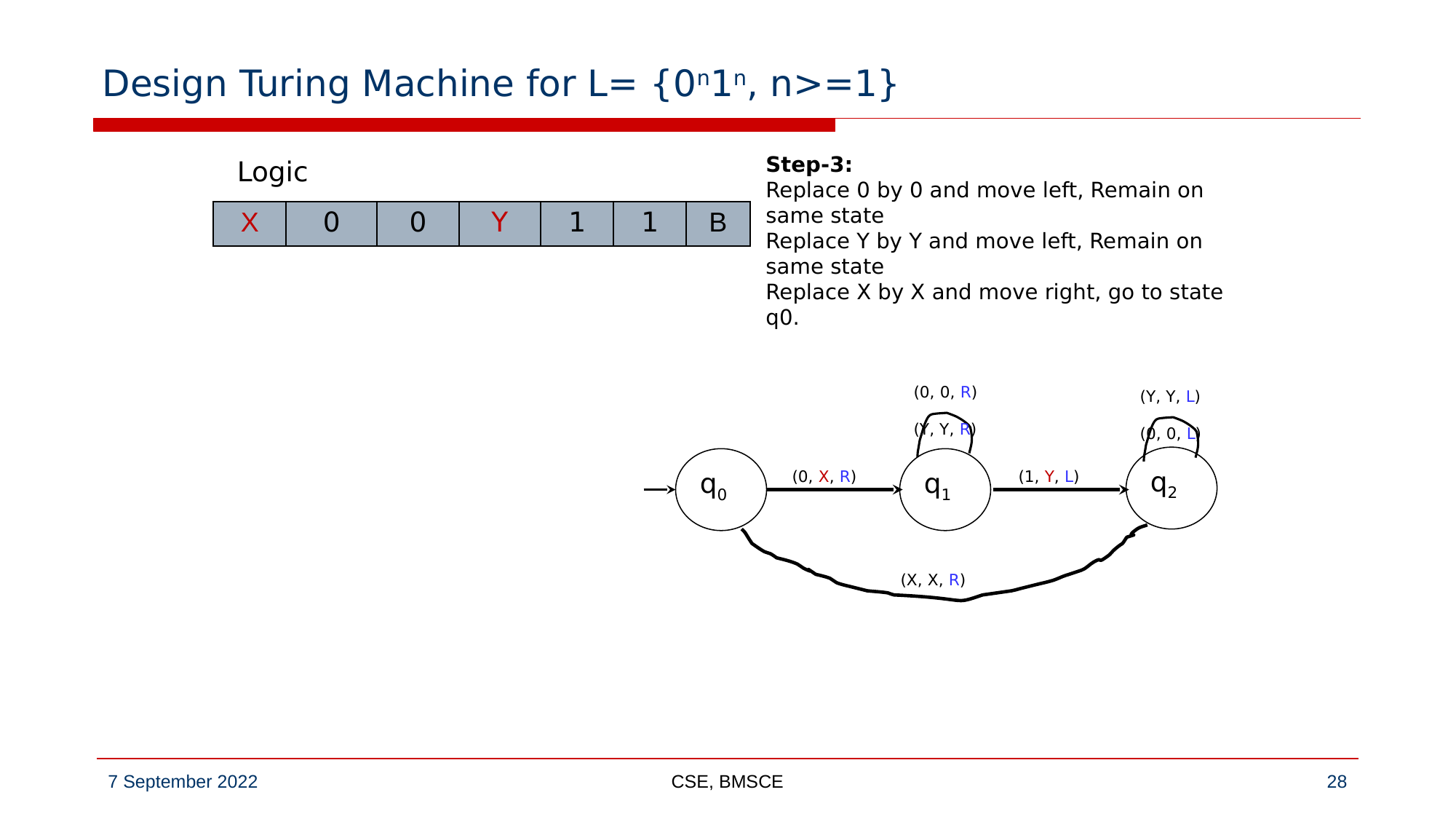

# Design Turing Machine for L= {0n1n, n>=1}
Step-3:
Replace 0 by 0 and move left, Remain on same state
Replace Y by Y and move left, Remain on same state
Replace X by X and move right, go to state q0.
Logic
| X | 0 | 0 | Y | 1 | 1 | B |
| --- | --- | --- | --- | --- | --- | --- |
(0, 0, R)
(Y, Y, R)
(Y, Y, L)
(0, 0, L)

(0, X, R)
(1, Y, L)
q2
q0
q1

(X, X, R)
CSE, BMSCE
28
7 September 2022